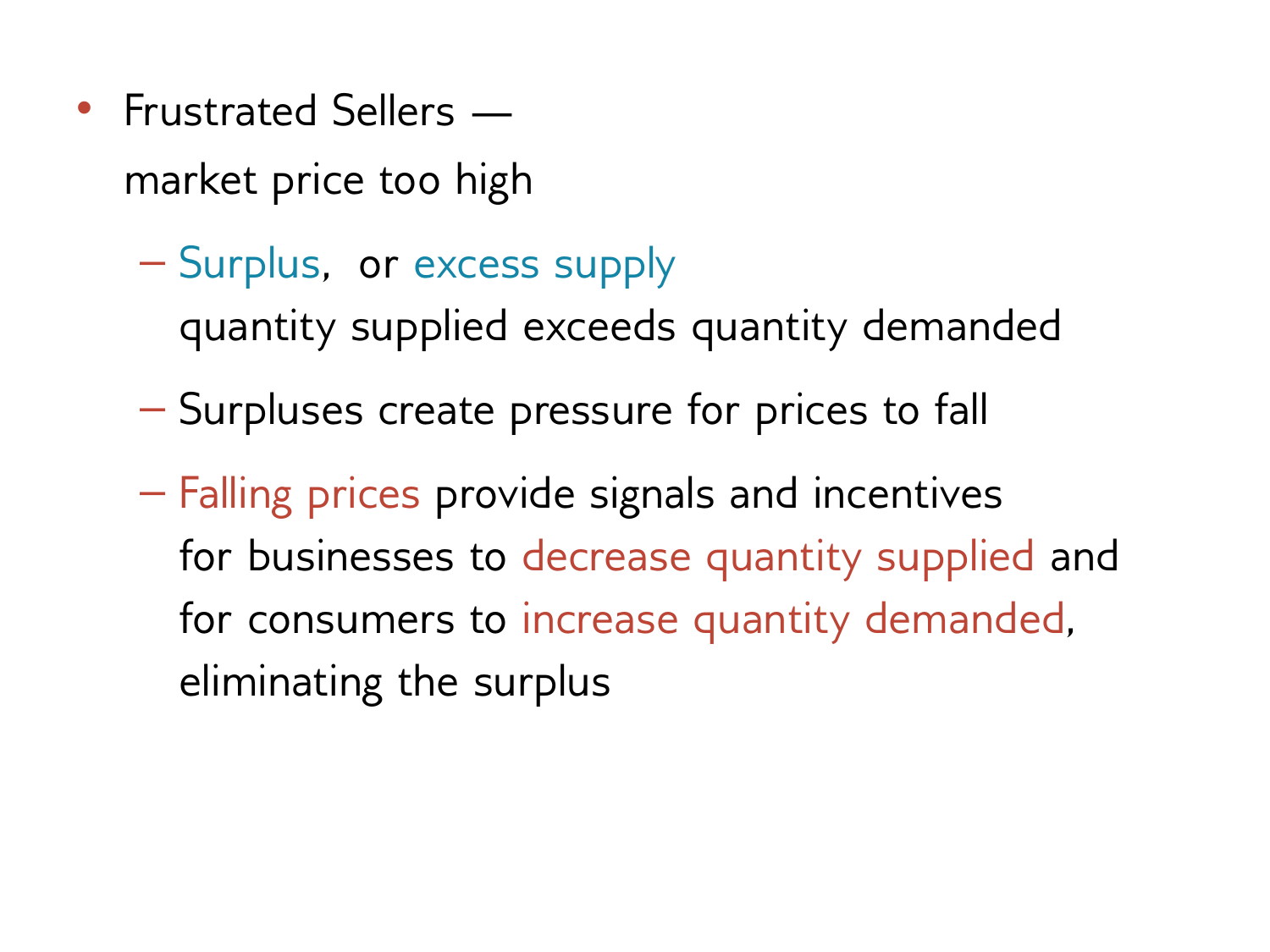

Frustrated Sellers —
market price too high
Surplus,  or excess supply
quantity supplied exceeds quantity demanded
Surpluses create pressure for prices to fall
Falling prices provide signals and incentives
for businesses to decrease quantity supplied and
for consumers to increase quantity demanded,
eliminating the surplus